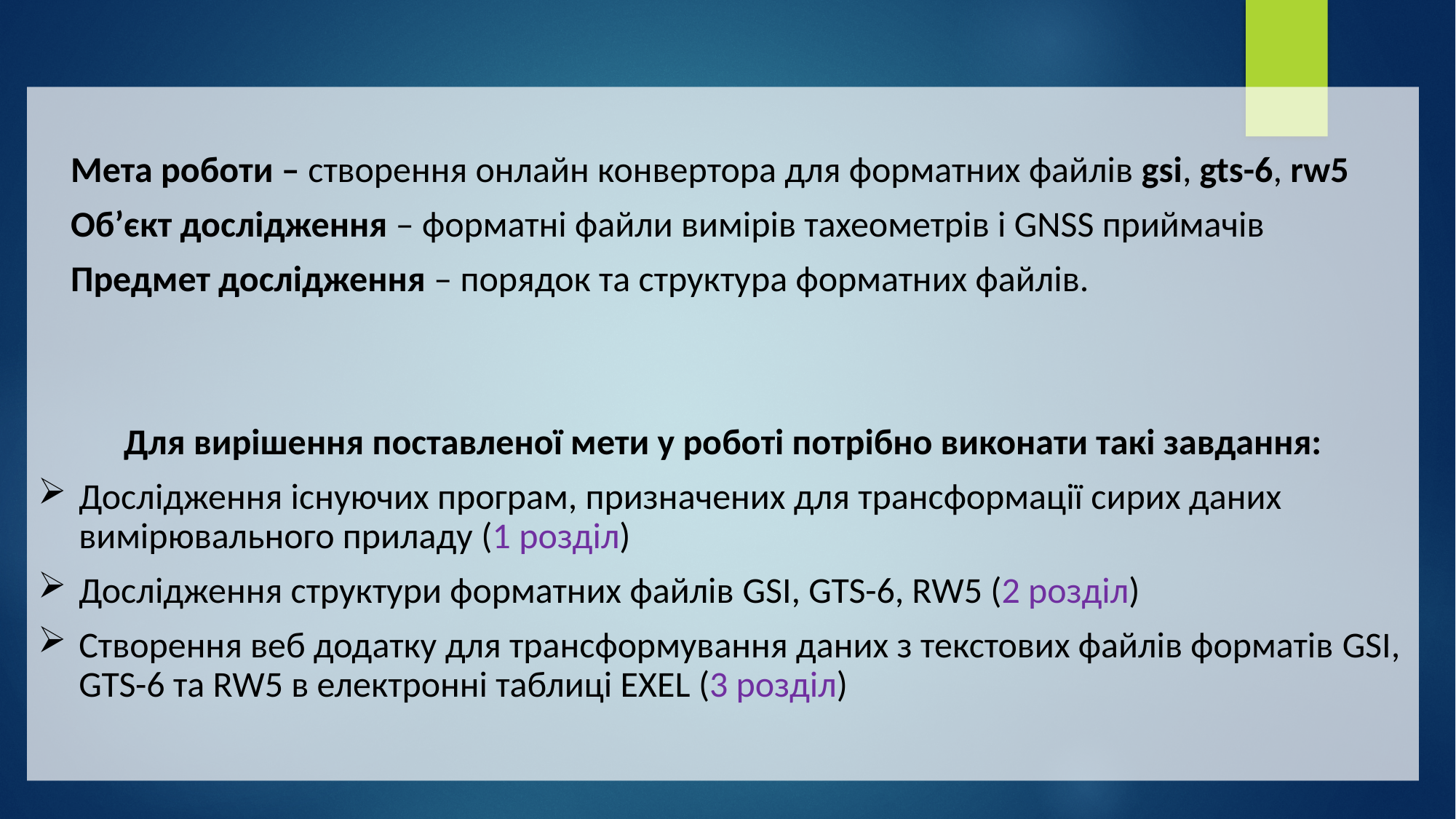

Мета роботи – створення онлайн конвертора для форматних файлів gsi, gts-6, rw5
    Об’єкт дослідження – форматні файли вимірів тахеометрів і GNSS приймачів
    Предмет дослідження – порядок та структура форматних файлів.

Для вирішення поставленої мети у роботі потрібно виконати такі завдання:
Дослідження існуючих програм, призначених для трансформації сирих даних вимірювального приладу (1 розділ)
Дослідження структури форматних файлів GSI, GTS-6, RW5 (2 розділ)
Створення веб додатку для трансформування даних з текстових файлів форматів GSI, GTS-6 та RW5 в електронні таблиці EXEL (3 розділ)